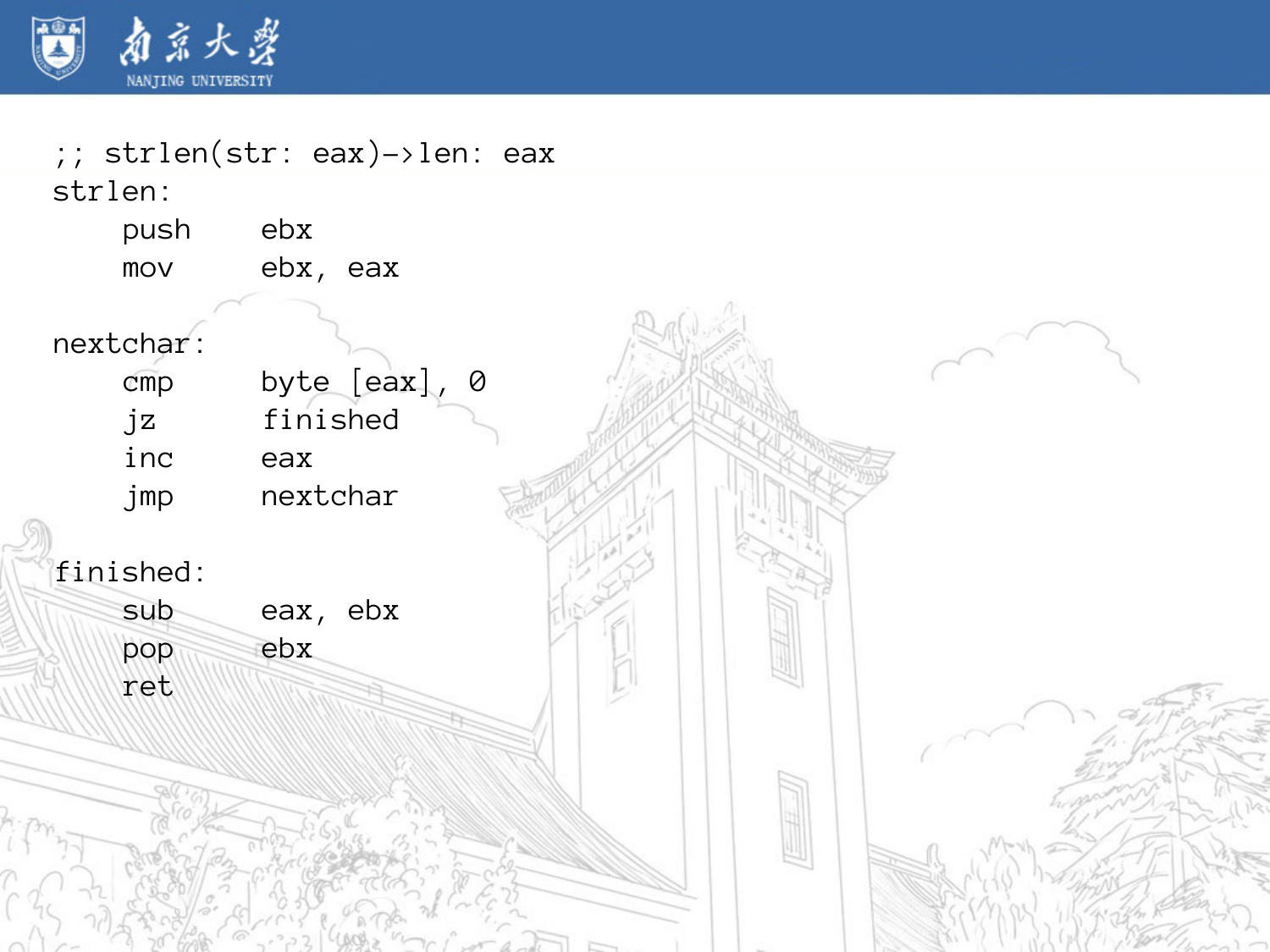

;; strlen(str: eax)->len: eax
strlen:
    push    ebx
    mov     ebx, eax

nextchar:
    cmp     byte [eax], 0
    jz      finished
    inc     eax
    jmp     nextchar

finished:
    sub     eax, ebx
    pop     ebx
    ret